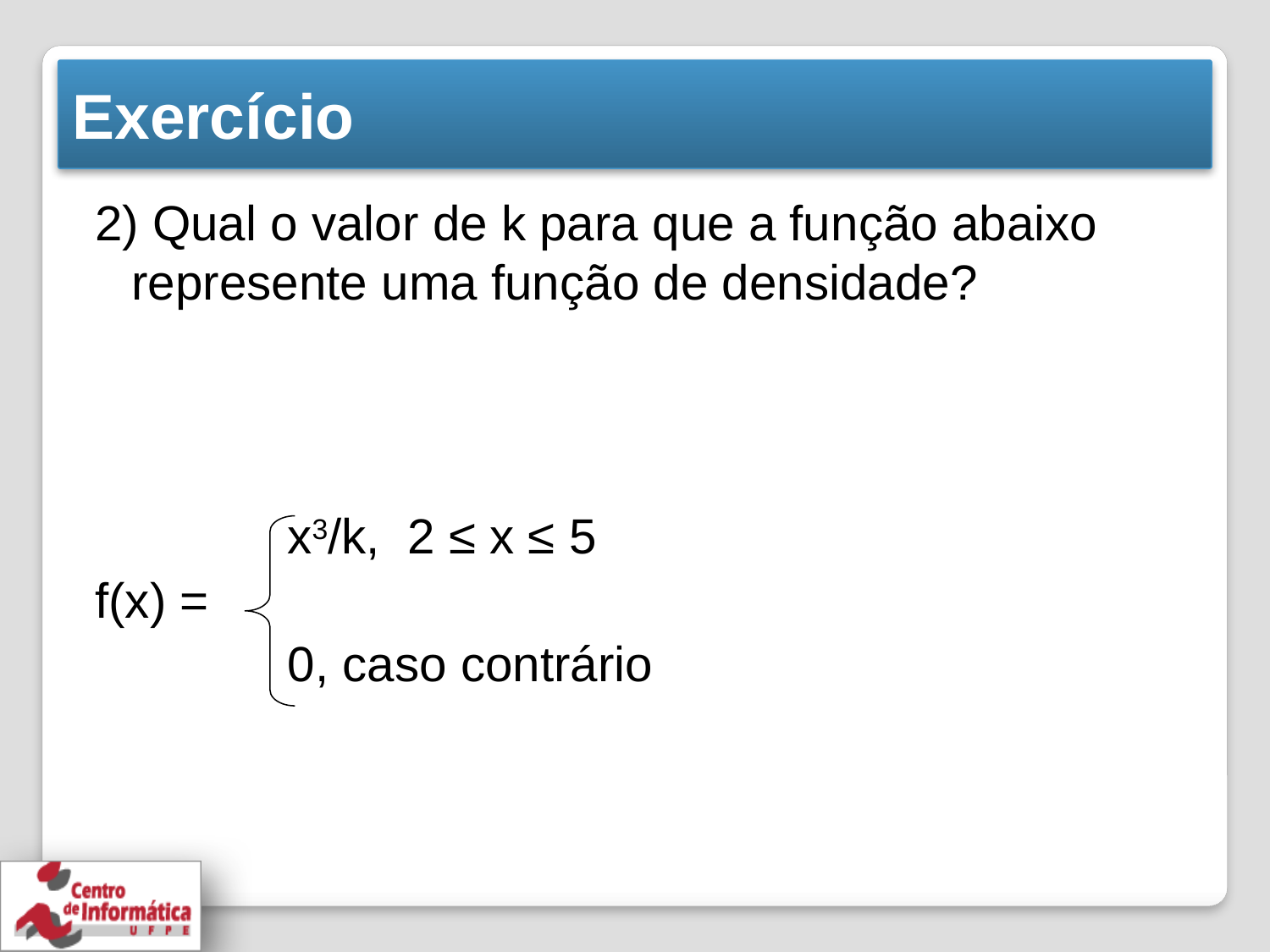

# Exercício
2) Qual o valor de k para que a função abaixo represente uma função de densidade?

              x3/k,  2 ≤ x ≤ 5
f(x) =
              0, caso contrário